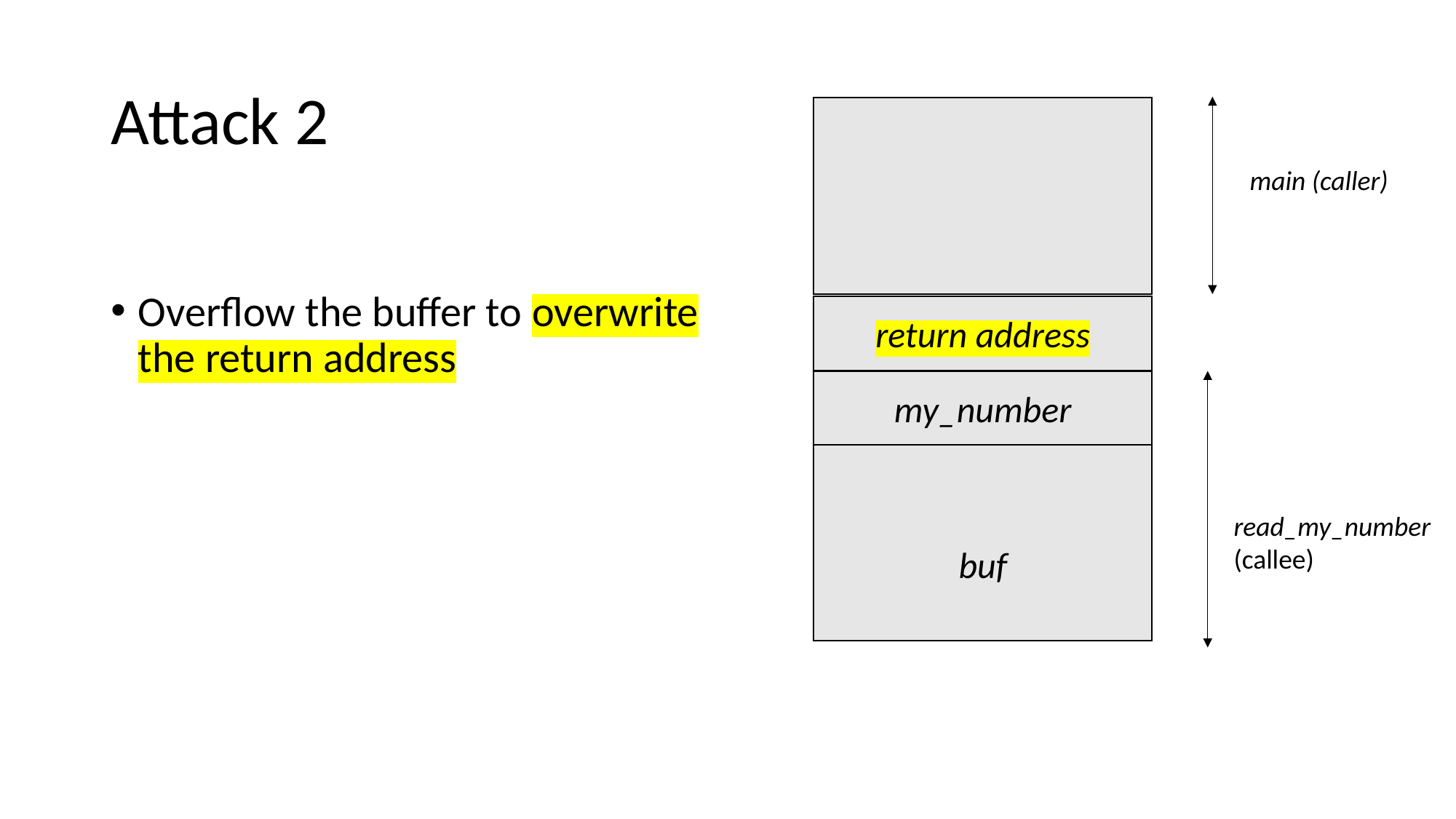

# Attack 2

main (caller)

Overflow the buffer to overwrite the return address

return address
my_number

buf
read_my_number (callee)